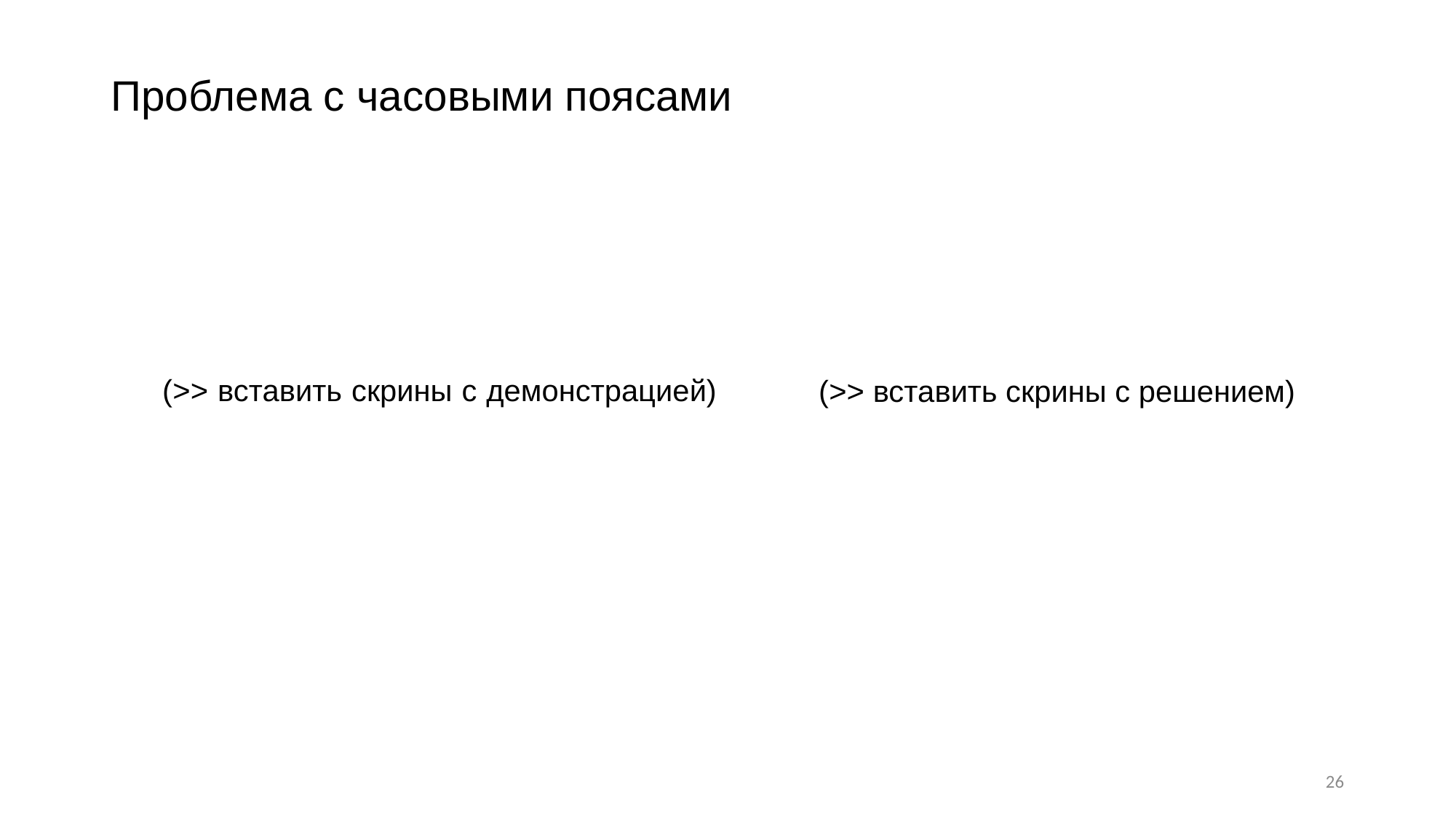

# Проблема с часовыми поясами
(>> вставить скрины с демонстрацией)
(>> вставить скрины с решением)
26